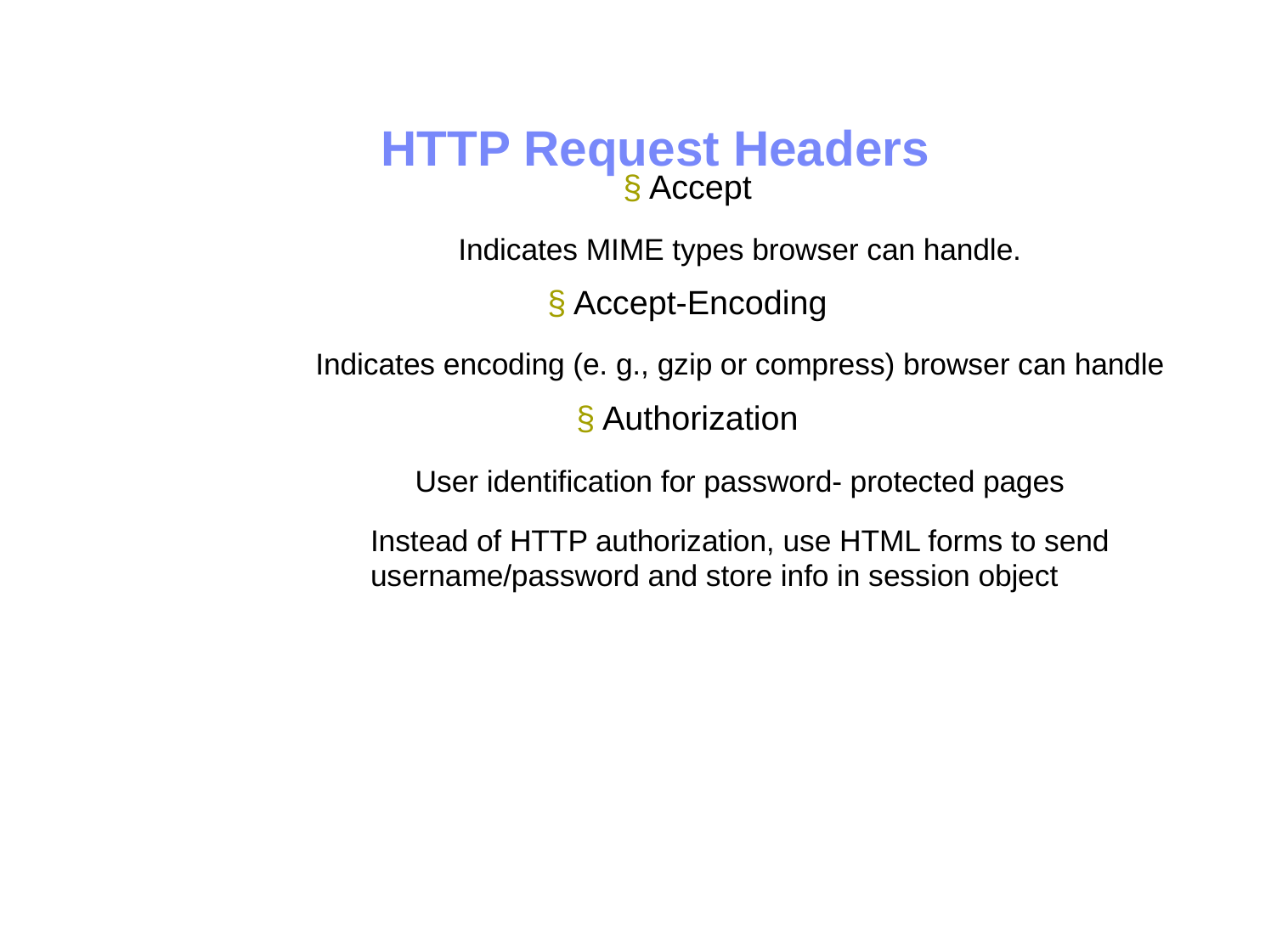

Antrix Consultancy Services

HTTP Request Headers

§ Accept

Indicates MIME types browser can handle.

§ Accept-Encoding

Indicates encoding (e. g., gzip or compress) browser can handle

§ Authorization

User identification for password- protected pages

Instead of HTTP authorization, use HTML forms to send
username/password and store info in session object

Madhusudhanan.P.K.